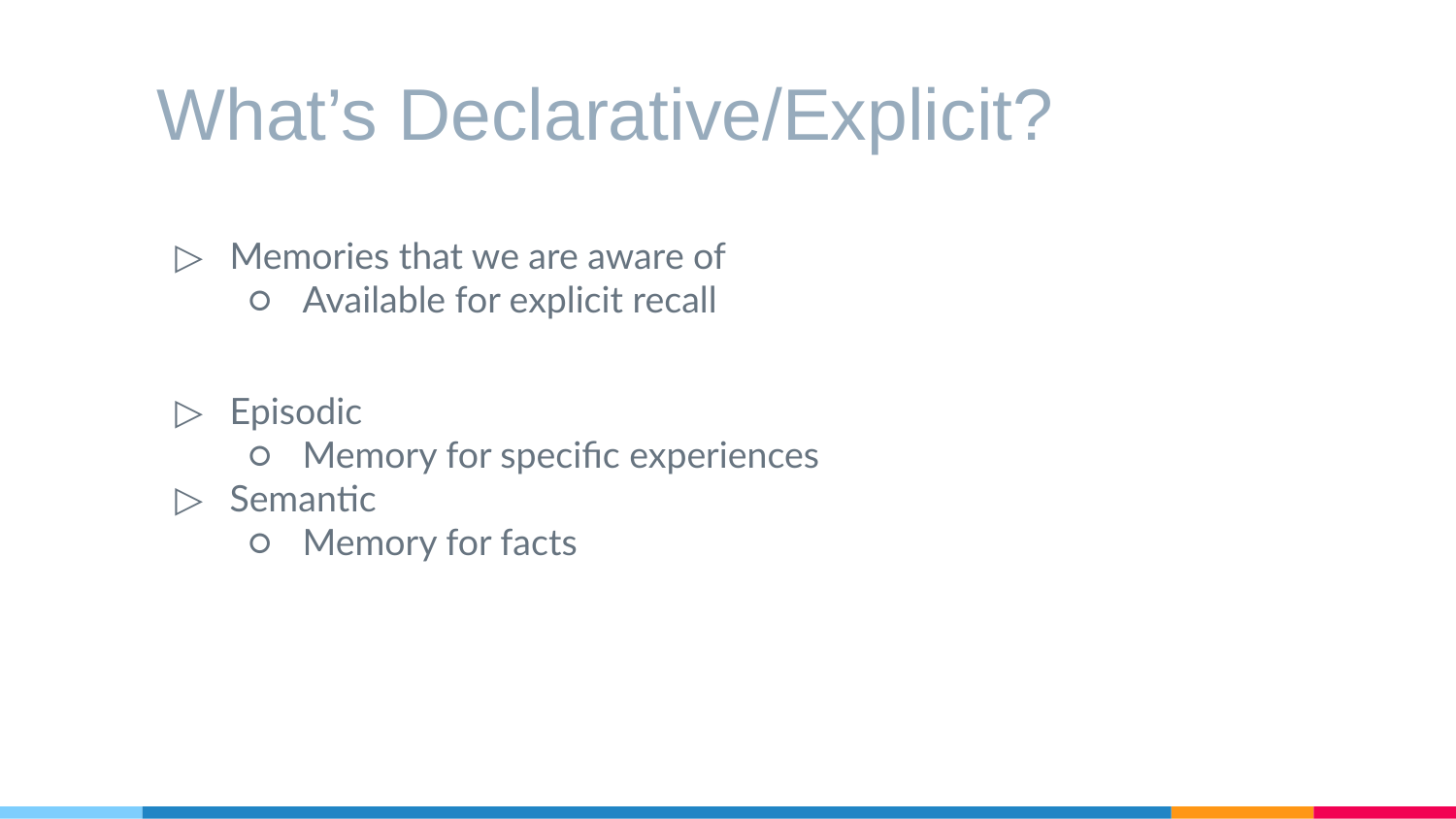

# What’s Declarative/Explicit?
Memories that we are aware of
Available for explicit recall

Episodic
Memory for specific experiences
Semantic
Memory for facts